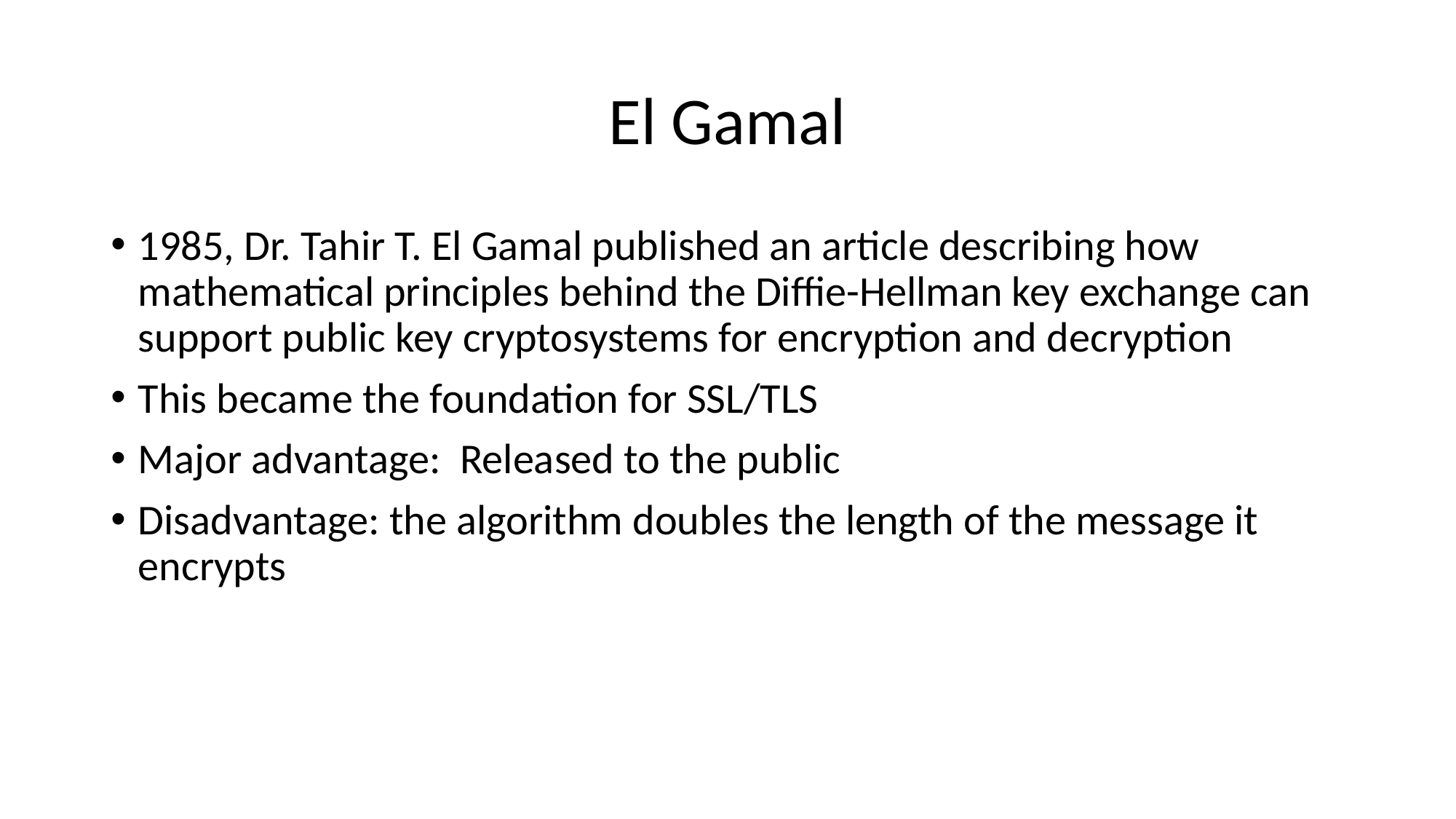

# El Gamal
1985, Dr. Tahir T. El Gamal published an article describing how mathematical principles behind the Diffie-Hellman key exchange can support public key cryptosystems for encryption and decryption
This became the foundation for SSL/TLS
Major advantage:  Released to the public
Disadvantage: the algorithm doubles the length of the message it encrypts